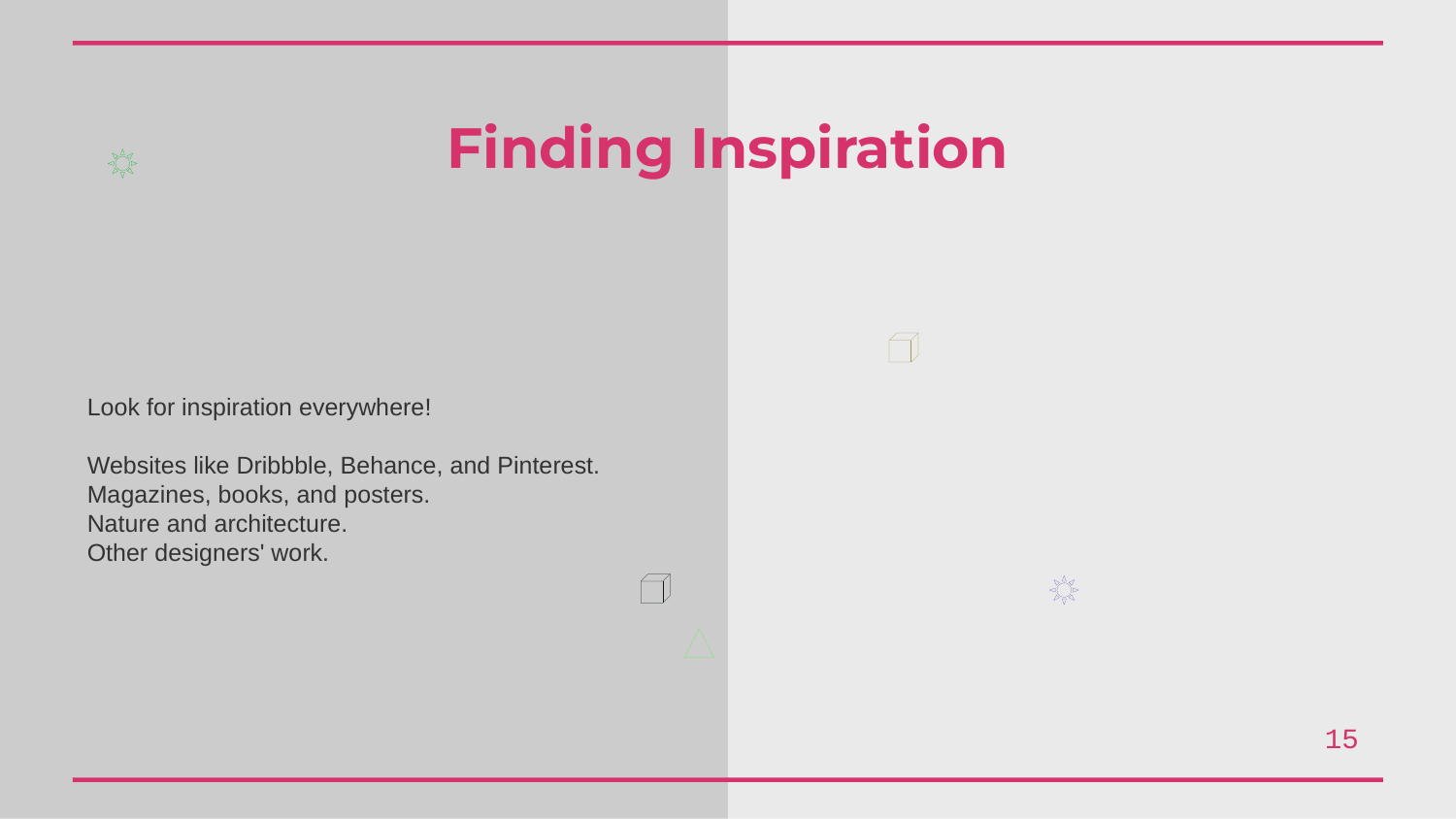

Finding Inspiration

Look for inspiration everywhere!

Websites like Dribbble, Behance, and Pinterest.
Magazines, books, and posters.
Nature and architecture.
Other designers' work.

15